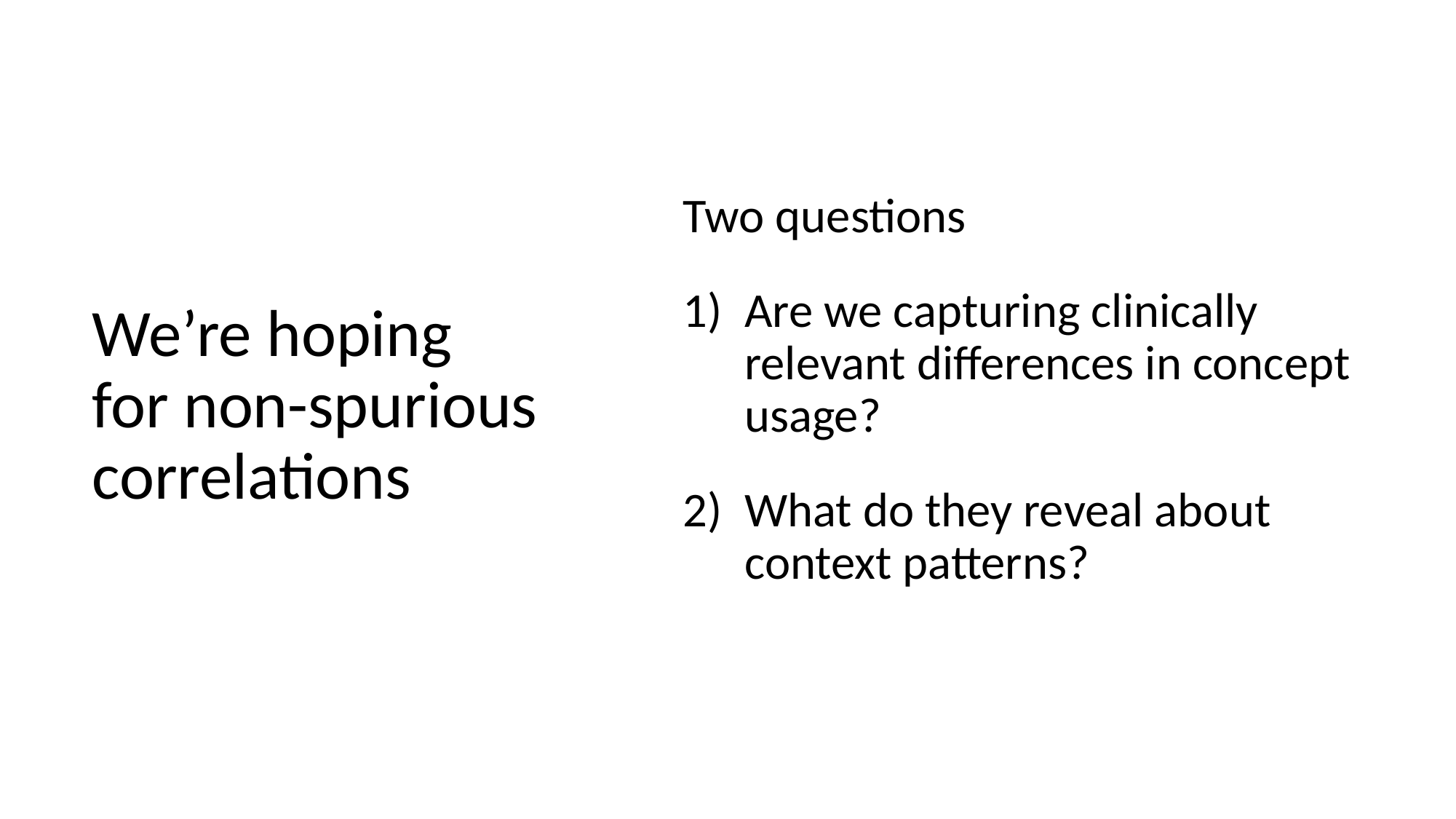

Two questions
Are we capturing clinically relevant differences in concept usage?
What do they reveal about context patterns?
# We’re hoping for non-spurious correlations